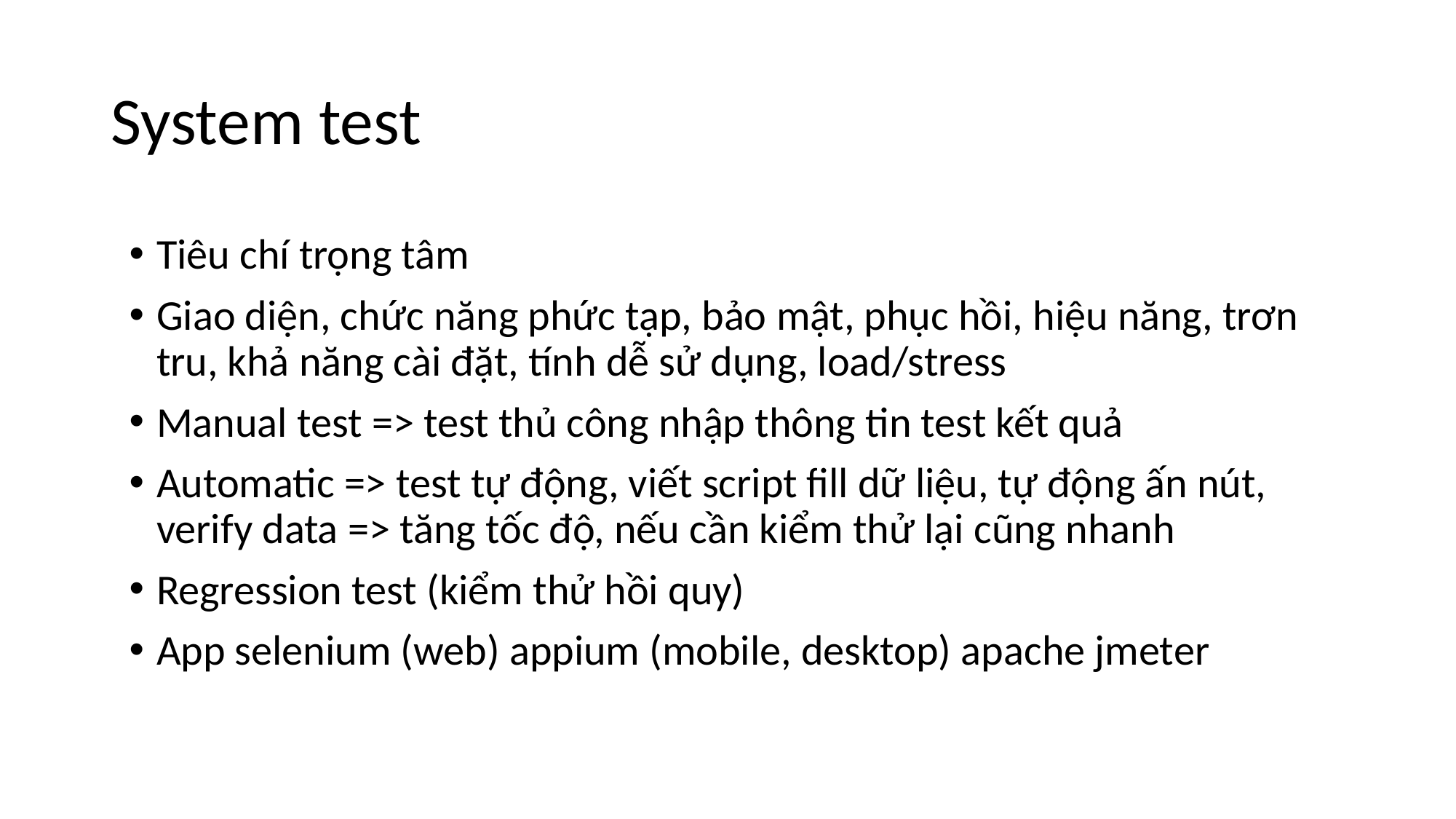

# System test

Tiêu chí trọng tâm
Giao diện, chức năng phức tạp, bảo mật, phục hồi, hiệu năng, trơn tru, khả năng cài đặt, tính dễ sử dụng, load/stress
Manual test => test thủ công nhập thông tin test kết quả
Automatic => test tự động, viết script fill dữ liệu, tự động ấn nút, verify data => tăng tốc độ, nếu cần kiểm thử lại cũng nhanh
Regression test (kiểm thử hồi quy)
App selenium (web) appium (mobile, desktop) apache jmeter